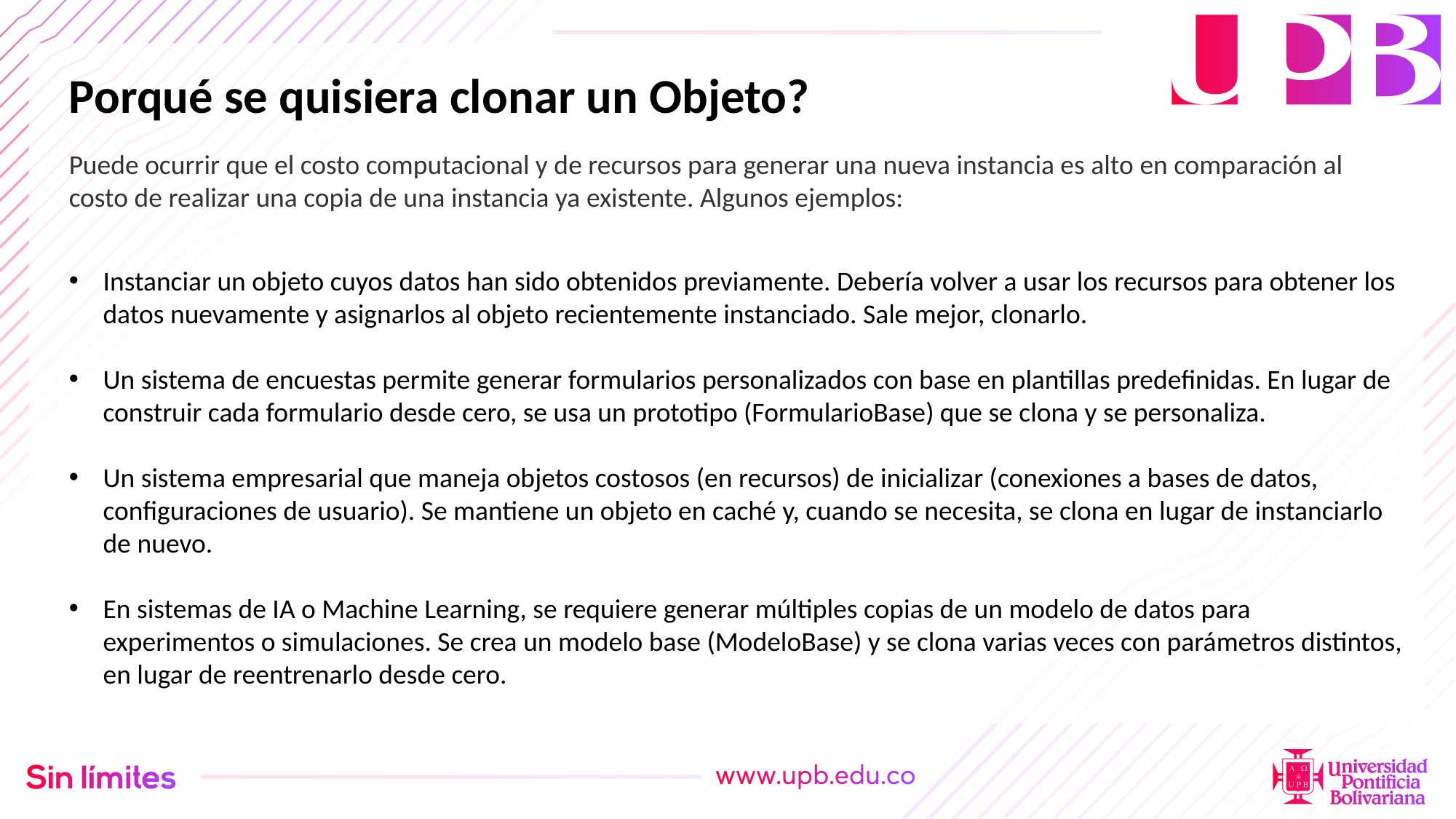

Porqué se quisiera clonar un Objeto?
Puede ocurrir que el costo computacional y de recursos para generar una nueva instancia es alto en comparación al costo de realizar una copia de una instancia ya existente. Algunos ejemplos:
Instanciar un objeto cuyos datos han sido obtenidos previamente. Debería volver a usar los recursos para obtener los datos nuevamente y asignarlos al objeto recientemente instanciado. Sale mejor, clonarlo.

Un sistema de encuestas permite generar formularios personalizados con base en plantillas predefinidas. En lugar de construir cada formulario desde cero, se usa un prototipo (FormularioBase) que se clona y se personaliza.

Un sistema empresarial que maneja objetos costosos (en recursos) de inicializar (conexiones a bases de datos, configuraciones de usuario). Se mantiene un objeto en caché y, cuando se necesita, se clona en lugar de instanciarlo de nuevo.

En sistemas de IA o Machine Learning, se requiere generar múltiples copias de un modelo de datos para experimentos o simulaciones. Se crea un modelo base (ModeloBase) y se clona varias veces con parámetros distintos, en lugar de reentrenarlo desde cero.